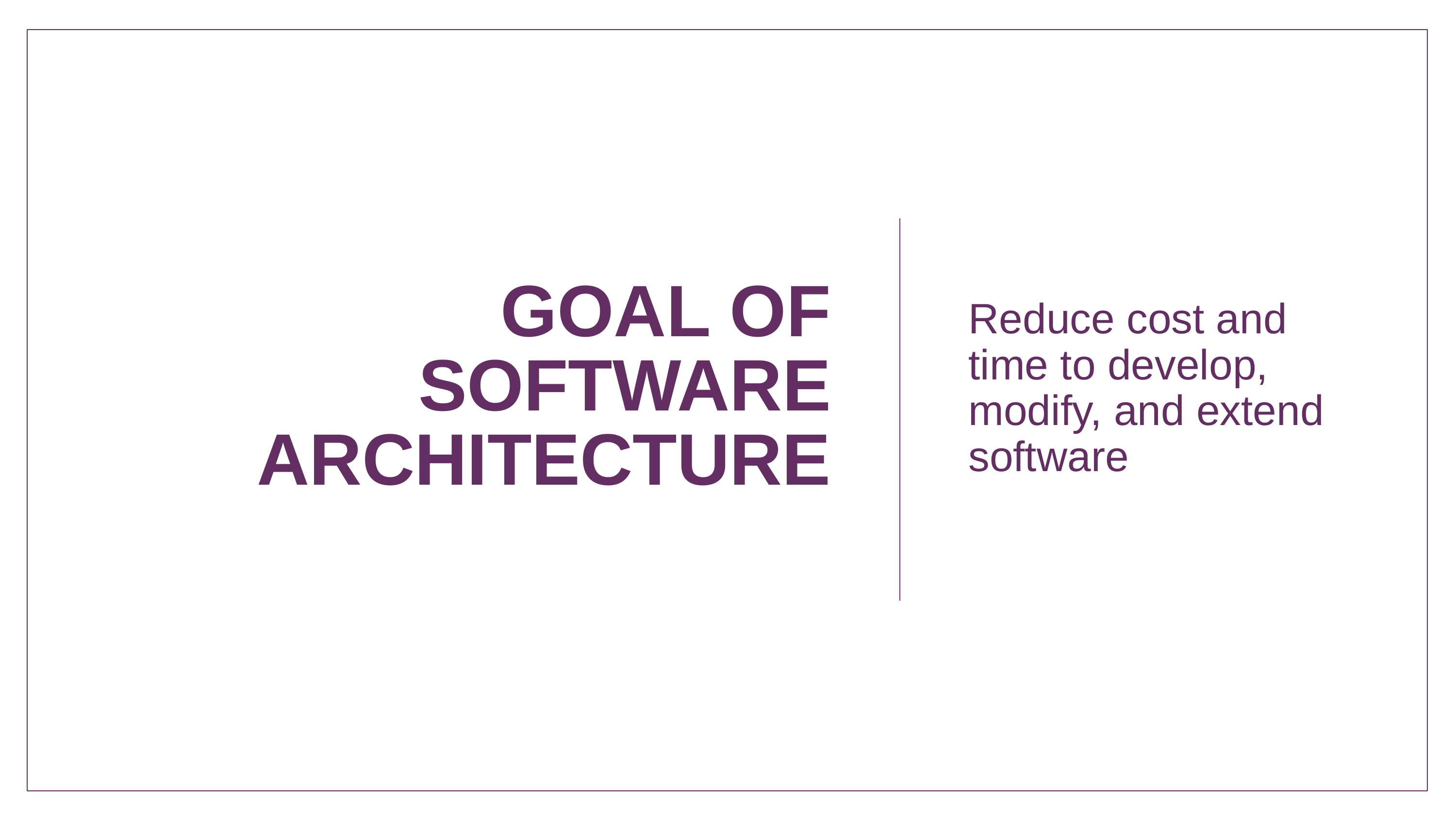

# Goal of Software Architecture
Reduce cost and time to develop, modify, and extend software